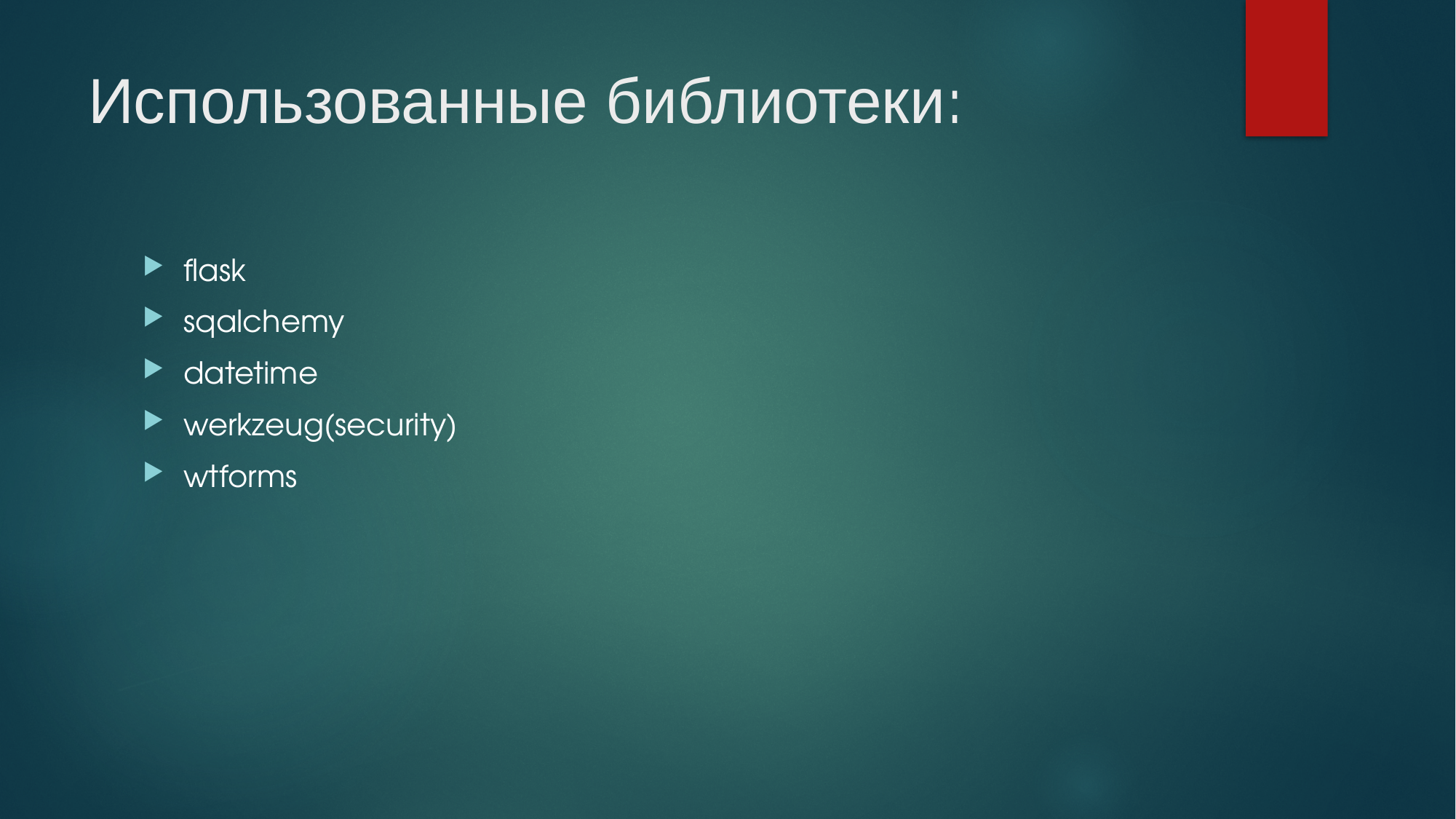

# Использованные библиотеки:
flask
sqalchemy
datetime
werkzeug(security)
wtforms